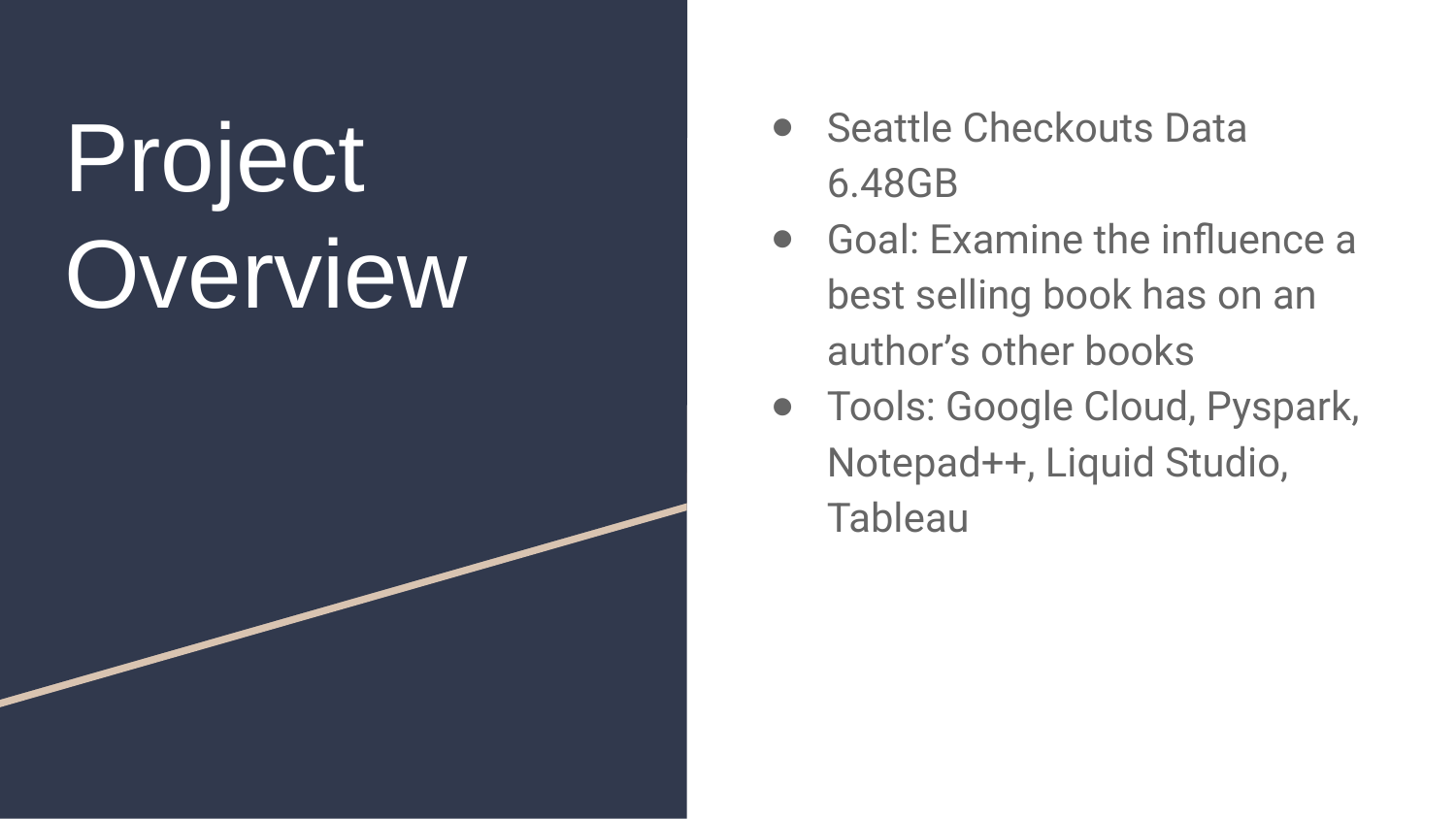

# Project Overview
Seattle Checkouts Data 6.48GB
Goal: Examine the influence a best selling book has on an author’s other books
Tools: Google Cloud, Pyspark, Notepad++, Liquid Studio, Tableau